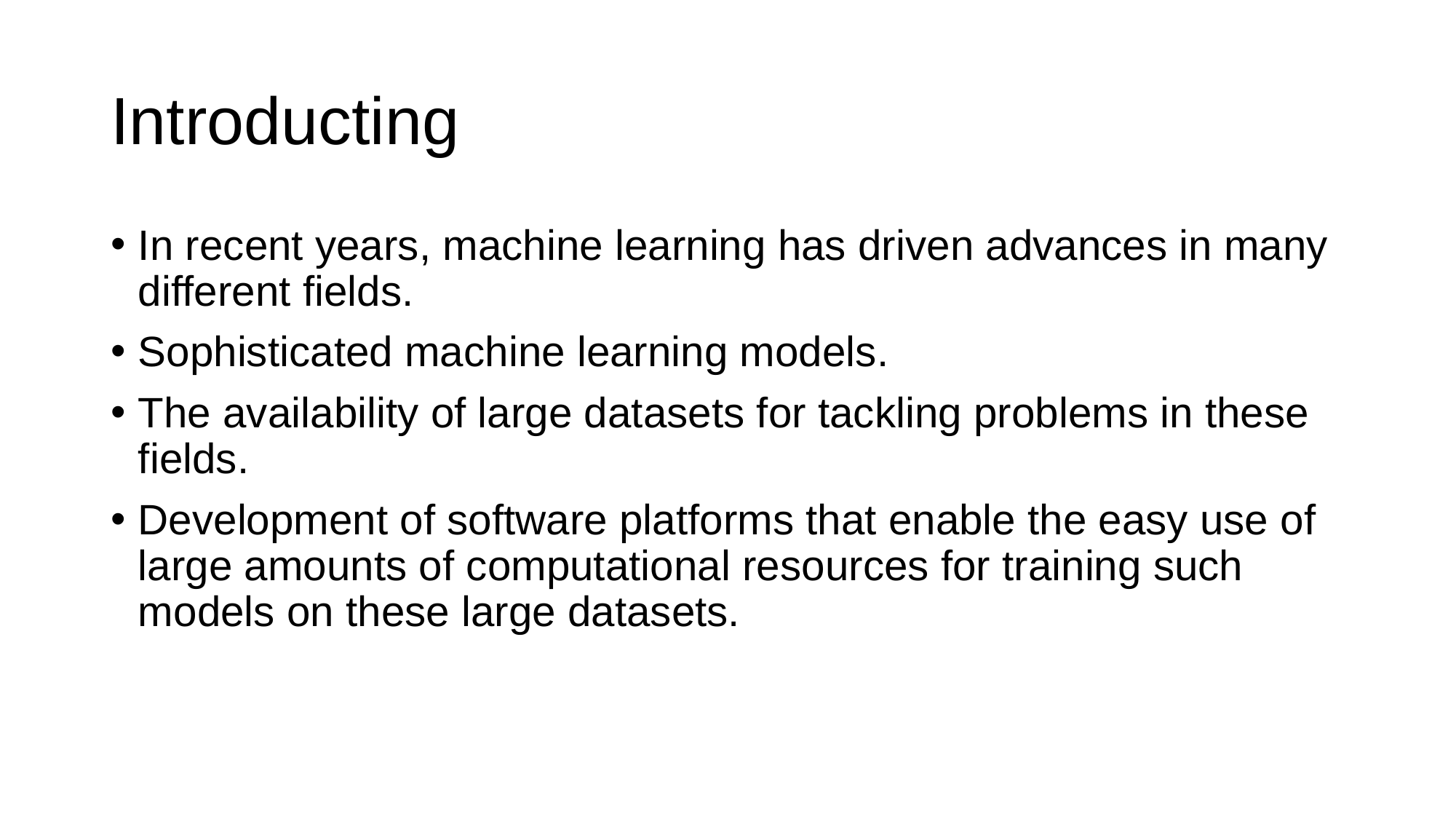

# Introducting
In recent years, machine learning has driven advances in many different fields.
Sophisticated machine learning models.
The availability of large datasets for tackling problems in these fields.
Development of software platforms that enable the easy use of large amounts of computational resources for training such models on these large datasets.